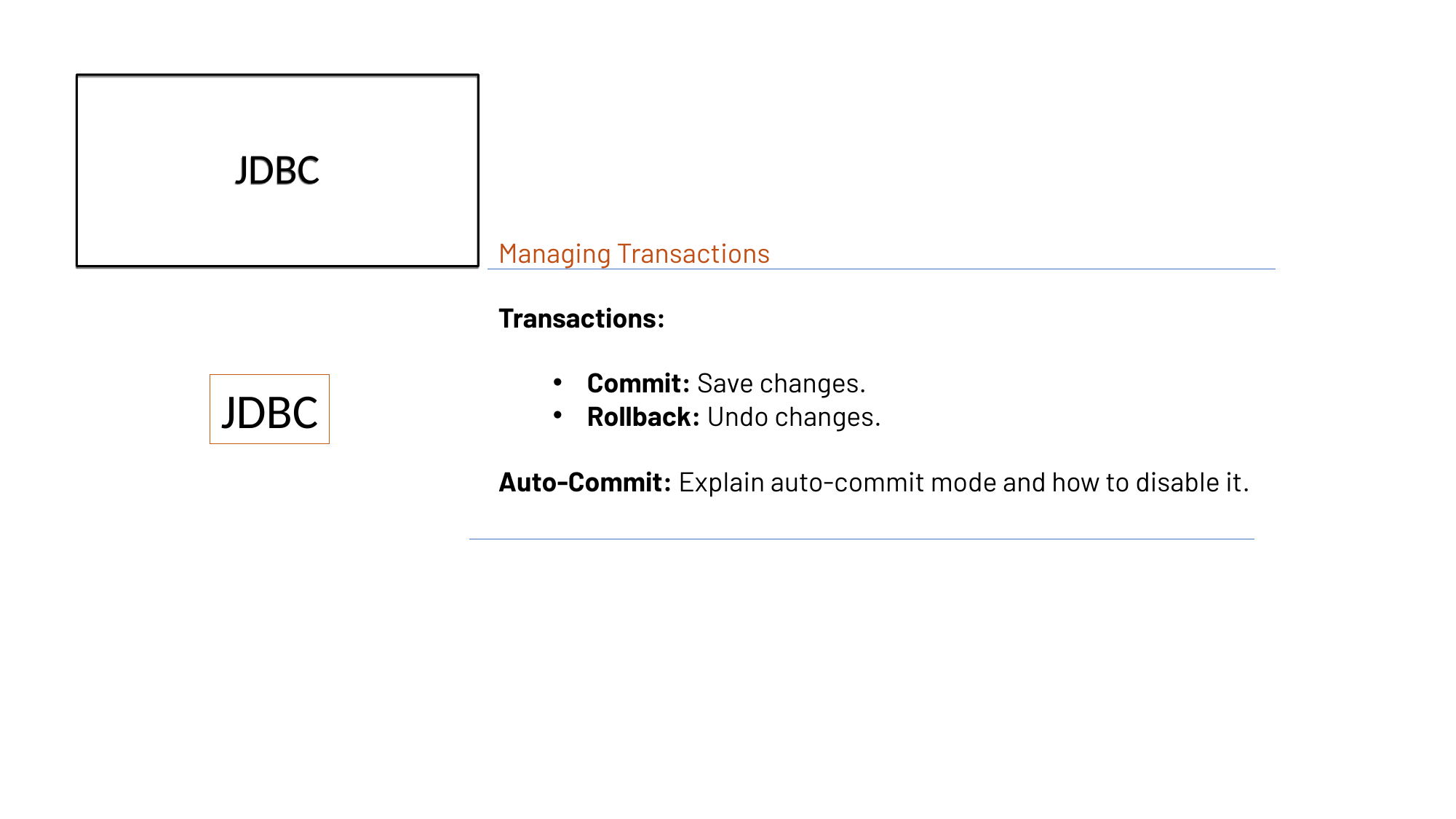

# JDBC
Managing Transactions
Transactions:

Commit: Save changes.
Rollback: Undo changes.

Auto-Commit: Explain auto-commit mode and how to disable it.
JDBC